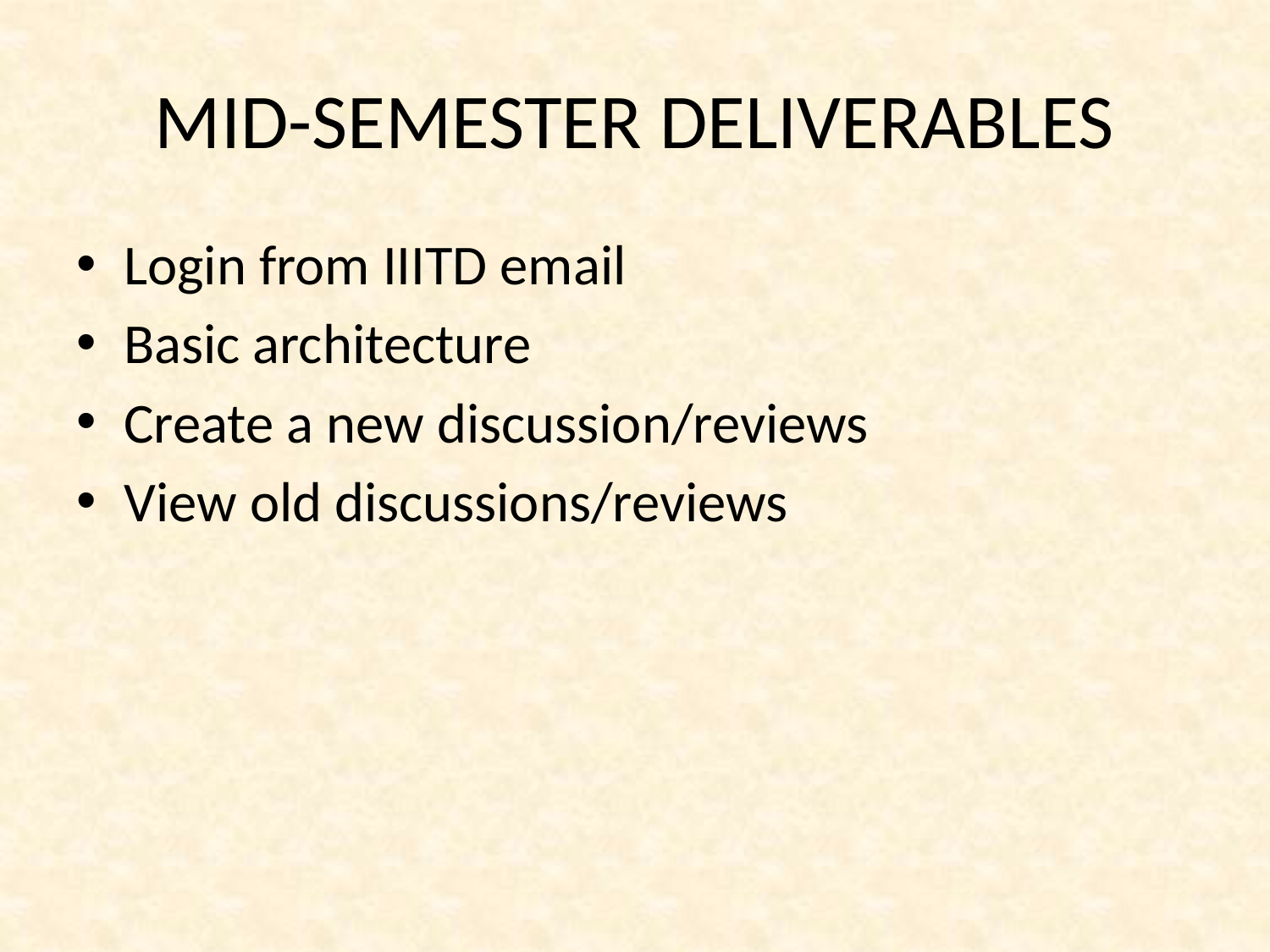

# MID-SEMESTER DELIVERABLES
Login from IIITD email
Basic architecture
Create a new discussion/reviews
View old discussions/reviews